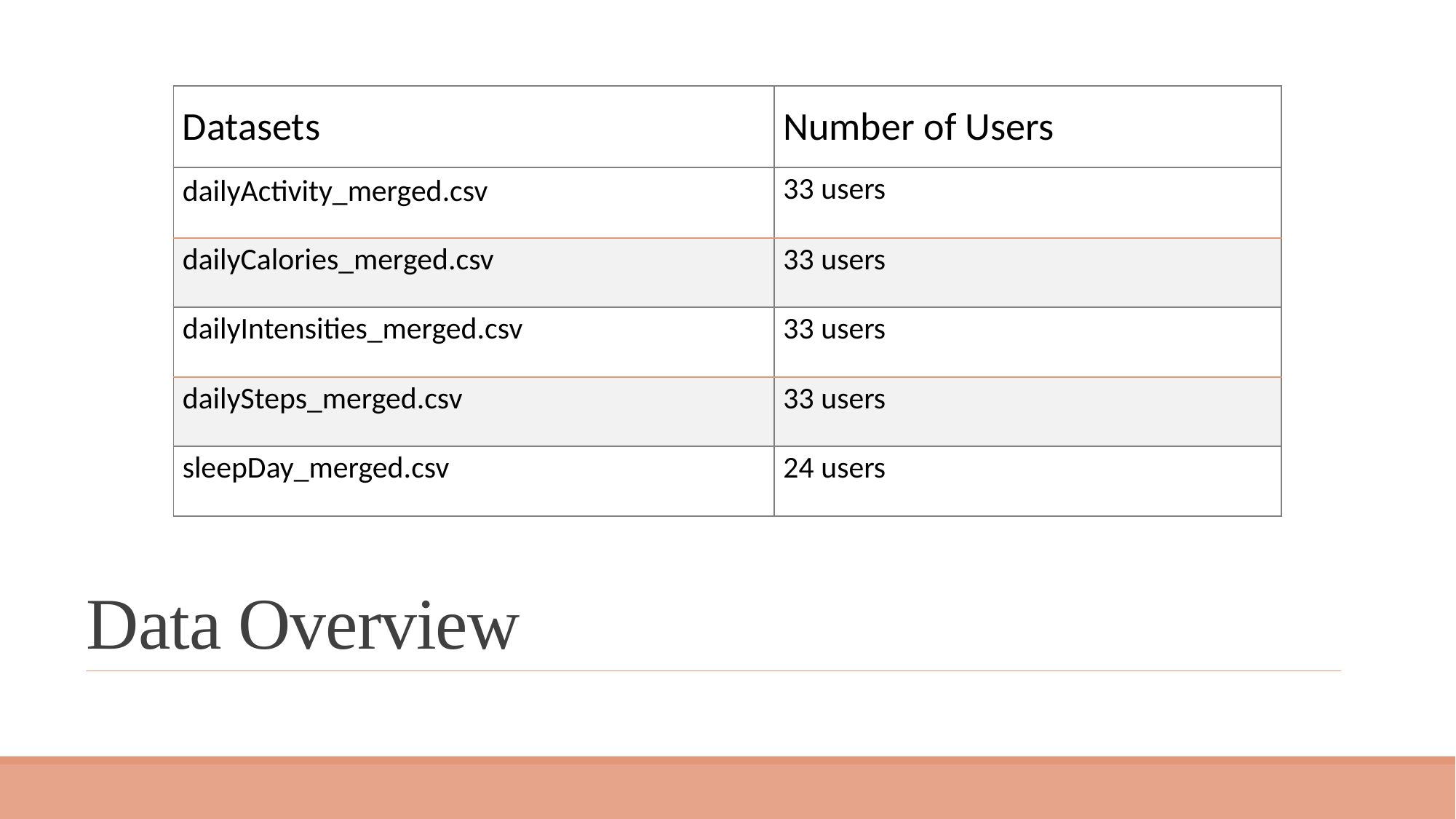

| Datasets | Number of Users |
| --- | --- |
| dailyActivity\_merged.csv | 33 users |
| dailyCalories\_merged.csv | 33 users |
| dailyIntensities\_merged.csv | 33 users |
| dailySteps\_merged.csv | 33 users |
| sleepDay\_merged.csv | 24 users |
# Data Overview